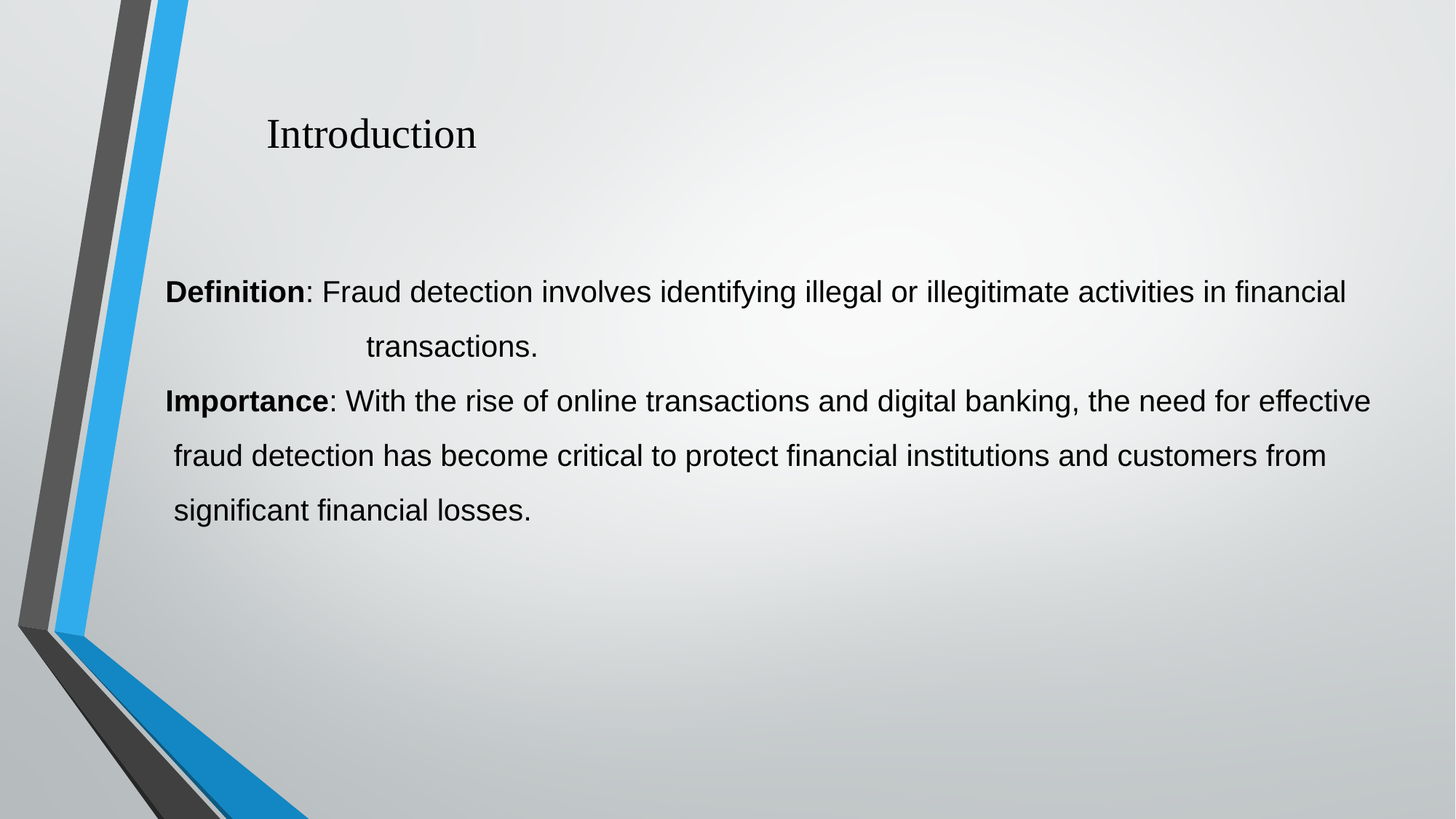

Introduction
Definition: Fraud detection involves identifying illegal or illegitimate activities in financial
                        transactions.
Importance: With the rise of online transactions and digital banking, the need for effective
 fraud detection has become critical to protect financial institutions and customers from
 significant financial losses.